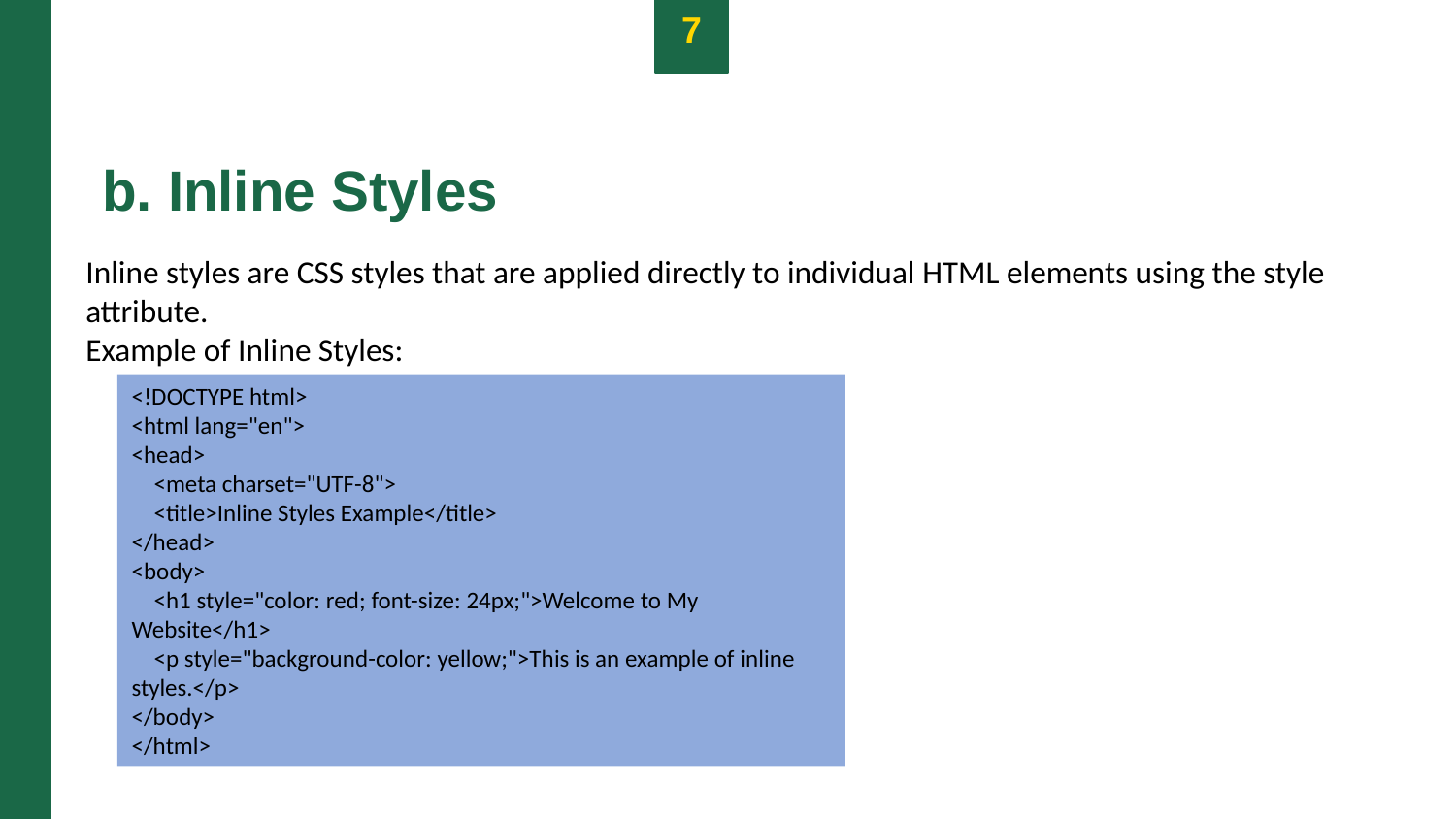

7
b. Inline Styles
Inline styles are CSS styles that are applied directly to individual HTML elements using the style attribute.
Example of Inline Styles:

<!DOCTYPE html>
<html lang="en">
<head>
    <meta charset="UTF-8">
    <title>Inline Styles Example</title>
</head>
<body>
    <h1 style="color: red; font-size: 24px;">Welcome to My Website</h1>
    <p style="background-color: yellow;">This is an example of inline styles.</p>
</body>
</html>
Photo by Pexels